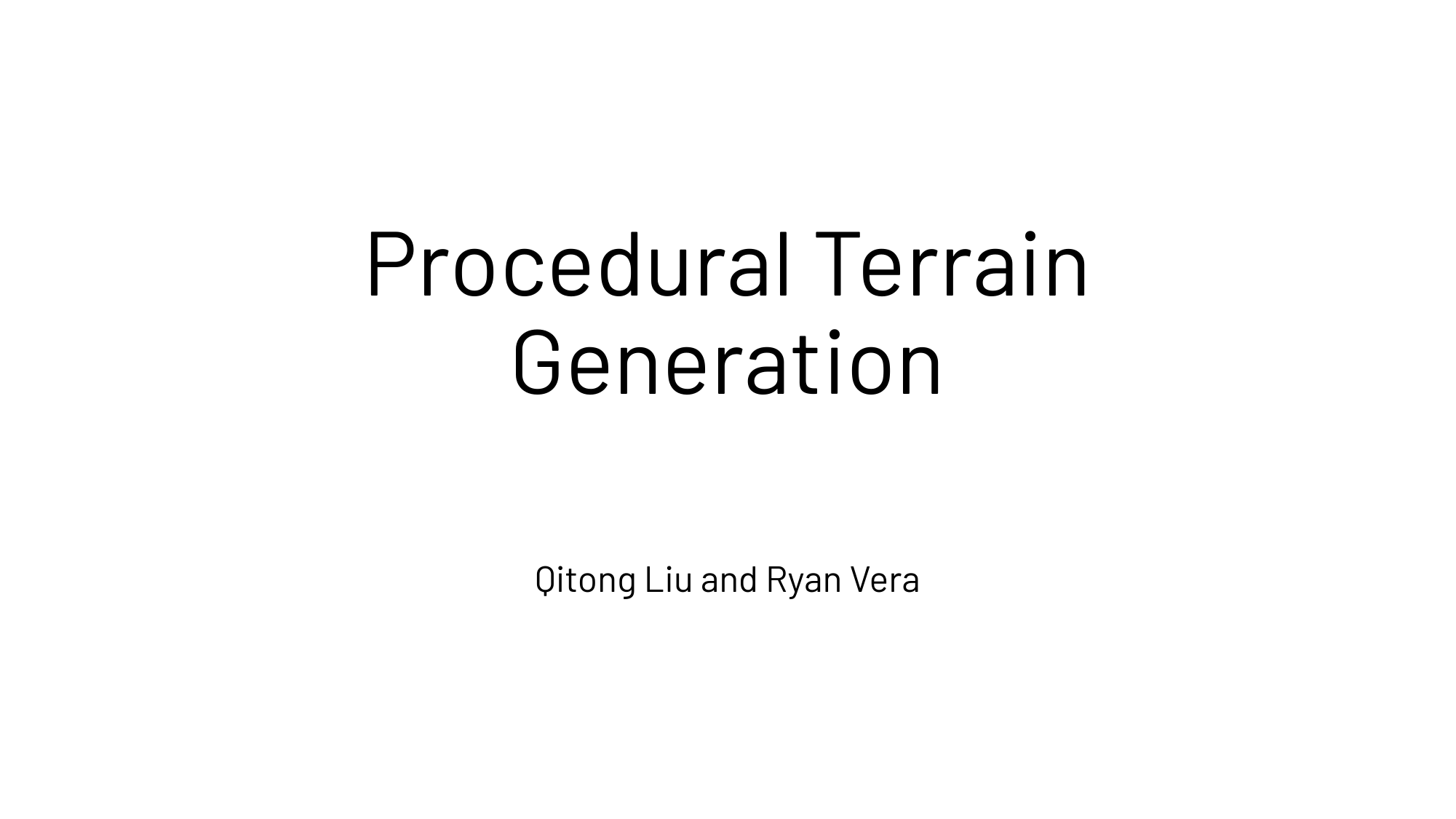

# Procedural Terrain Generation
Qitong Liu and Ryan Vera